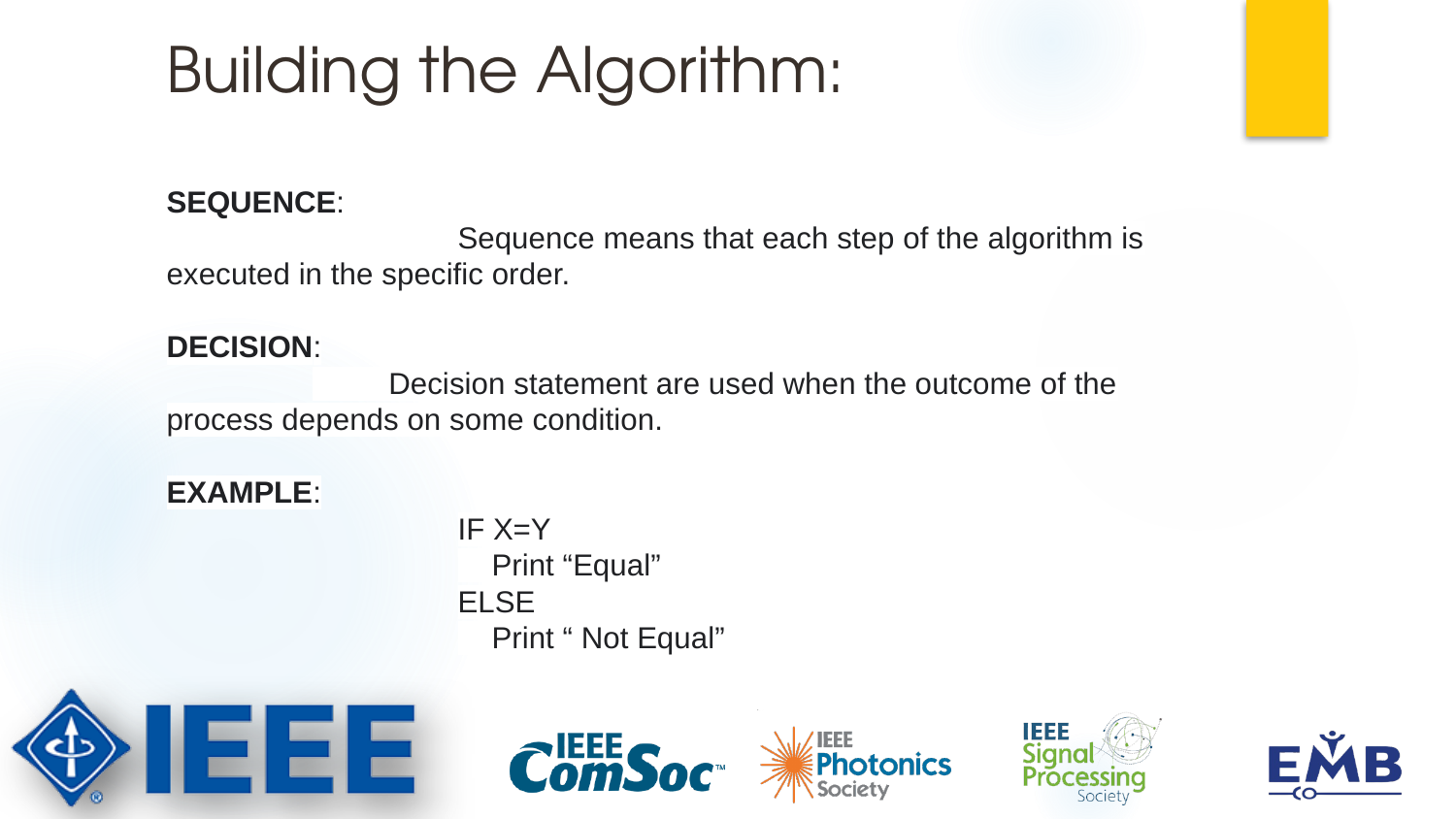

# Building the Algorithm:

SEQUENCE:
		Sequence means that each step of the algorithm is executed in the specific order.

DECISION:
	         Decision statement are used when the outcome of the process depends on some condition.

EXAMPLE:
		IF X=Y
		    Print “Equal”
		ELSE
		    Print “ Not Equal”